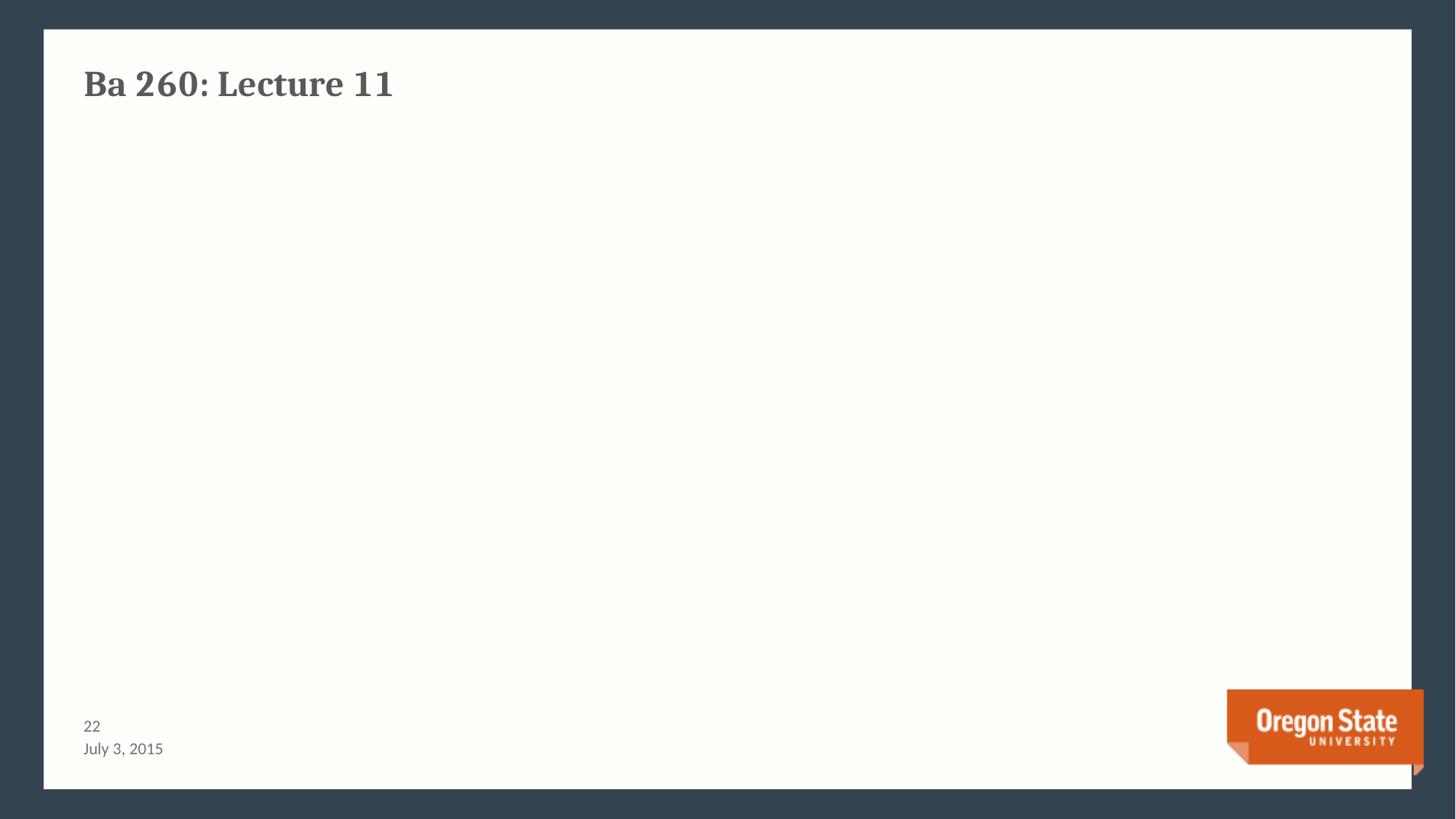

# Ba 260: Lecture 11

22
July 3, 2015